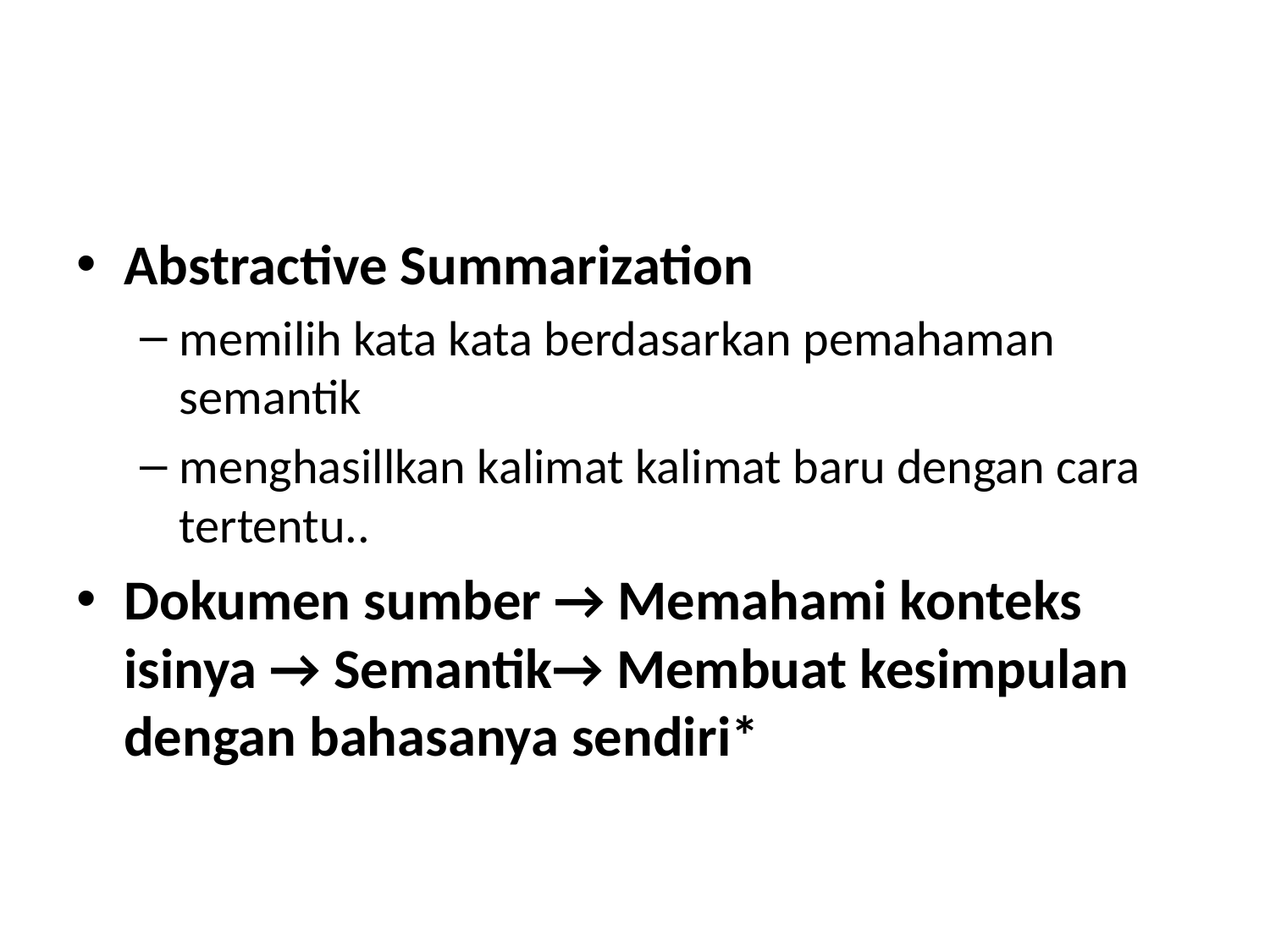

#
Abstractive Summarization
memilih kata kata berdasarkan pemahaman semantik
menghasillkan kalimat kalimat baru dengan cara tertentu..
Dokumen sumber → Memahami konteks isinya → Semantik→ Membuat kesimpulan dengan bahasanya sendiri*